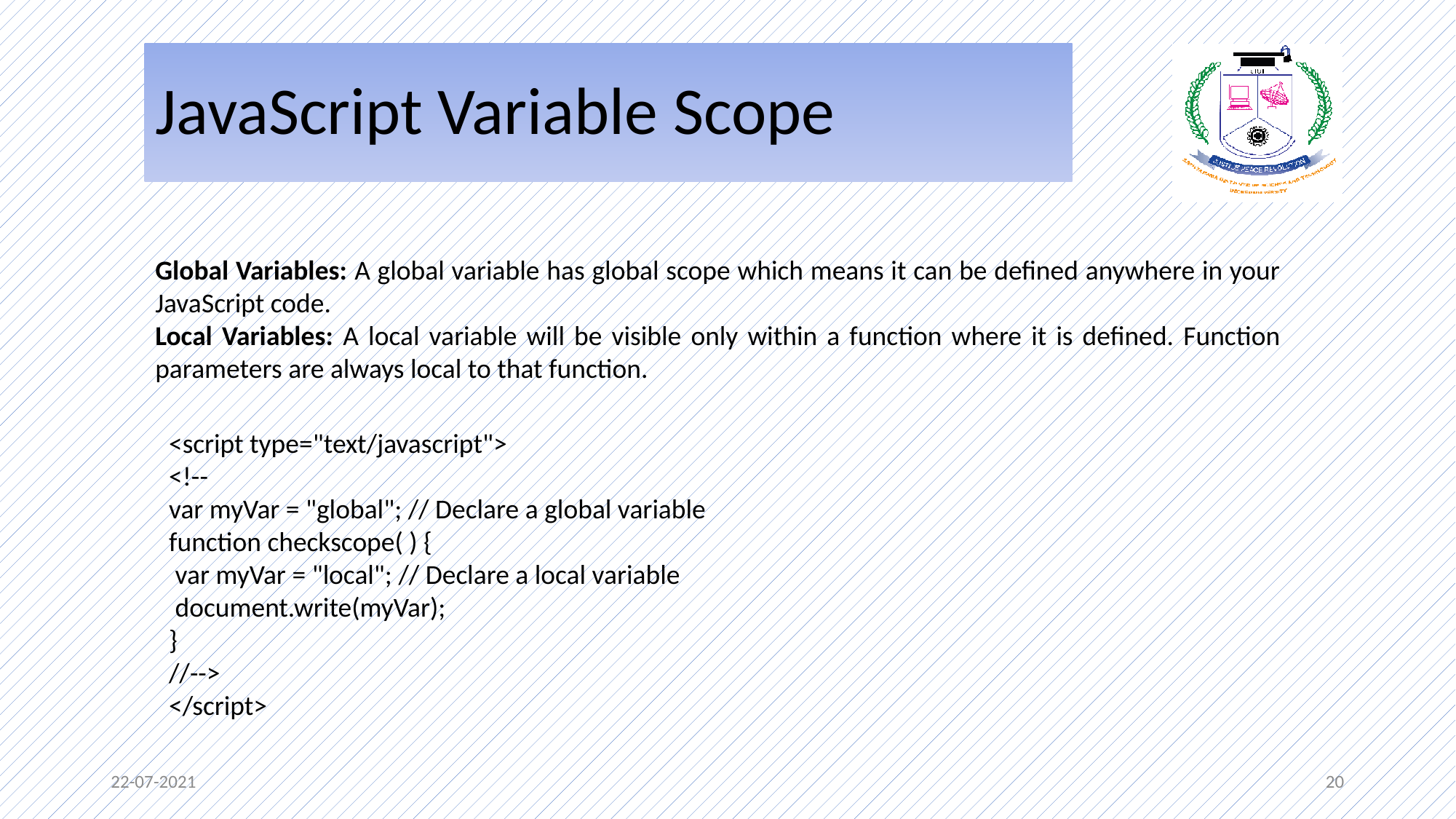

JavaScript Variable Scope
#
Global Variables: A global variable has global scope which means it can be defined anywhere in your JavaScript code.
Local Variables: A local variable will be visible only within a function where it is defined. Function parameters are always local to that function.
<script type="text/javascript">
<!--
var myVar = "global"; // Declare a global variable
function checkscope( ) {
 var myVar = "local"; // Declare a local variable
 document.write(myVar);
}
//-->
</script>
22-07-2021
20